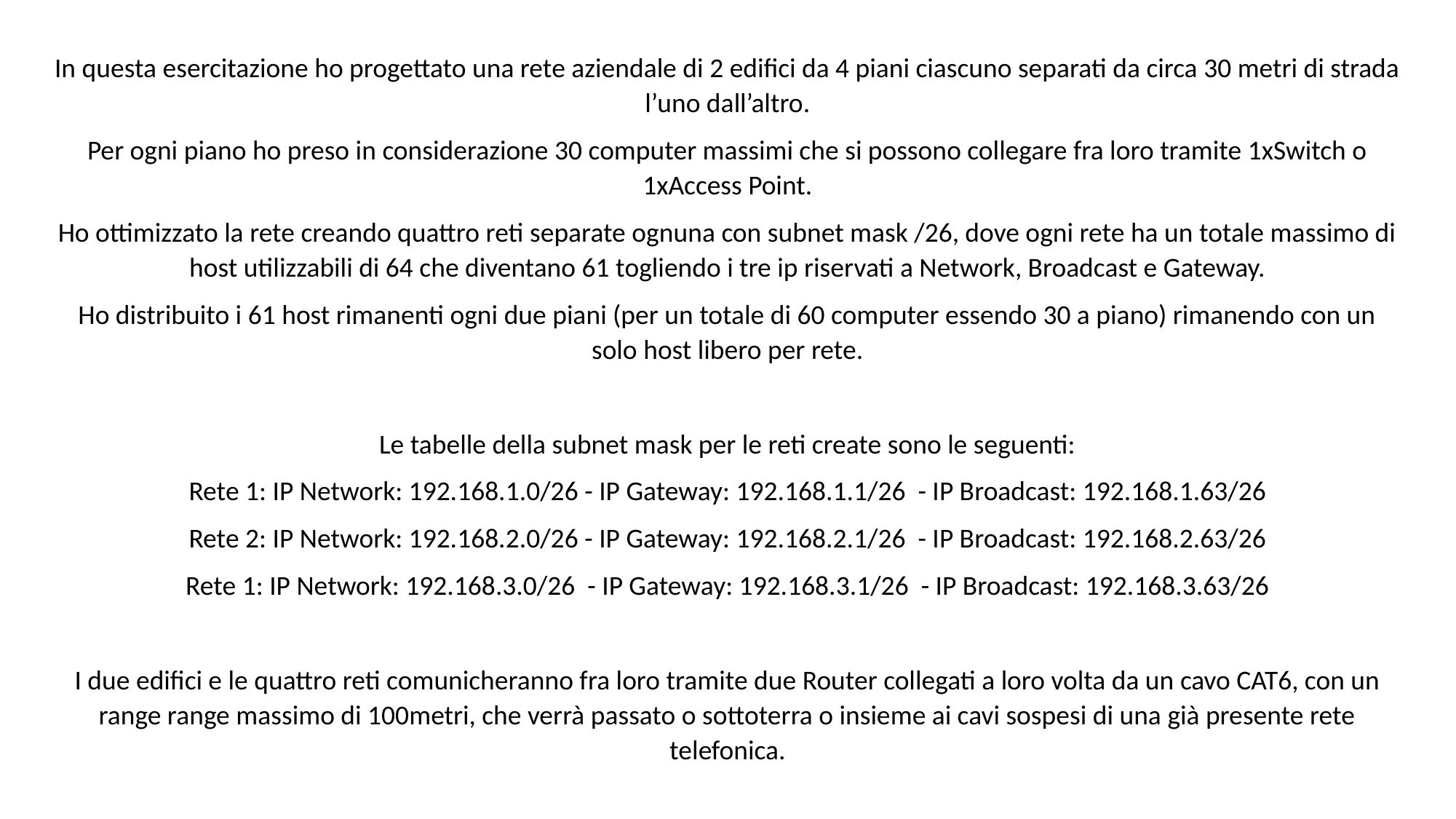

In questa esercitazione ho progettato una rete aziendale di 2 edifici da 4 piani ciascuno separati da circa 30 metri di strada l’uno dall’altro.
Per ogni piano ho preso in considerazione 30 computer massimi che si possono collegare fra loro tramite 1xSwitch o 1xAccess Point.
Ho ottimizzato la rete creando quattro reti separate ognuna con subnet mask /26, dove ogni rete ha un totale massimo di host utilizzabili di 64 che diventano 61 togliendo i tre ip riservati a Network, Broadcast e Gateway.
Ho distribuito i 61 host rimanenti ogni due piani (per un totale di 60 computer essendo 30 a piano) rimanendo con un solo host libero per rete.

Le tabelle della subnet mask per le reti create sono le seguenti:
Rete 1: IP Network: 192.168.1.0/26 - IP Gateway: 192.168.1.1/26  - IP Broadcast: 192.168.1.63/26
Rete 2: IP Network: 192.168.2.0/26 - IP Gateway: 192.168.2.1/26  - IP Broadcast: 192.168.2.63/26
Rete 1: IP Network: 192.168.3.0/26  - IP Gateway: 192.168.3.1/26  - IP Broadcast: 192.168.3.63/26

I due edifici e le quattro reti comunicheranno fra loro tramite due Router collegati a loro volta da un cavo CAT6, con un range range massimo di 100metri, che verrà passato o sottoterra o insieme ai cavi sospesi di una già presente rete telefonica.